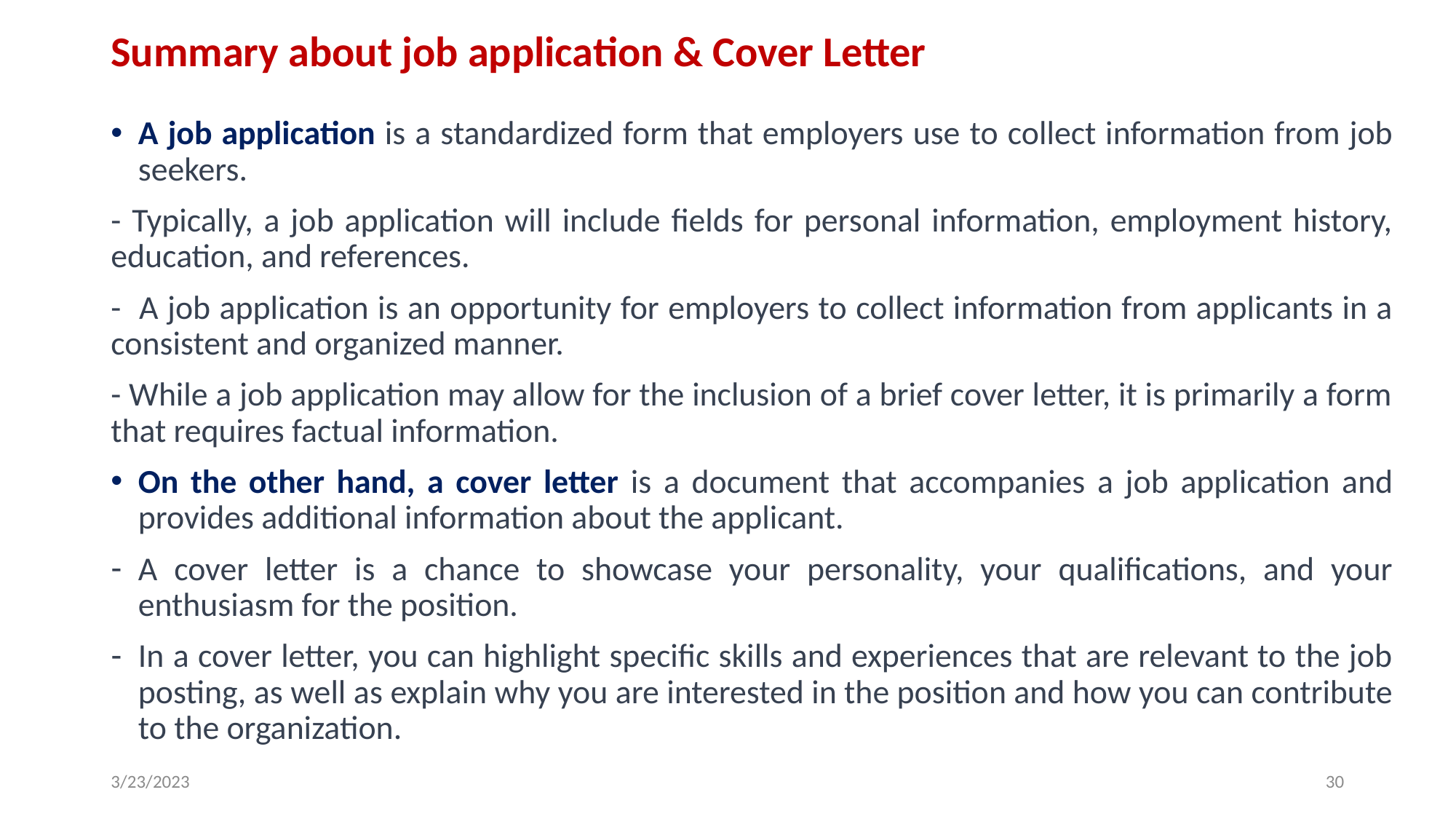

# Summary about job application & Cover Letter
A job application is a standardized form that employers use to collect information from job seekers.
- Typically, a job application will include fields for personal information, employment history, education, and references.
-  A job application is an opportunity for employers to collect information from applicants in a consistent and organized manner.
- While a job application may allow for the inclusion of a brief cover letter, it is primarily a form that requires factual information.
On the other hand, a cover letter is a document that accompanies a job application and provides additional information about the applicant.
A cover letter is a chance to showcase your personality, your qualifications, and your enthusiasm for the position.
In a cover letter, you can highlight specific skills and experiences that are relevant to the job posting, as well as explain why you are interested in the position and how you can contribute to the organization.

3/23/2023
30